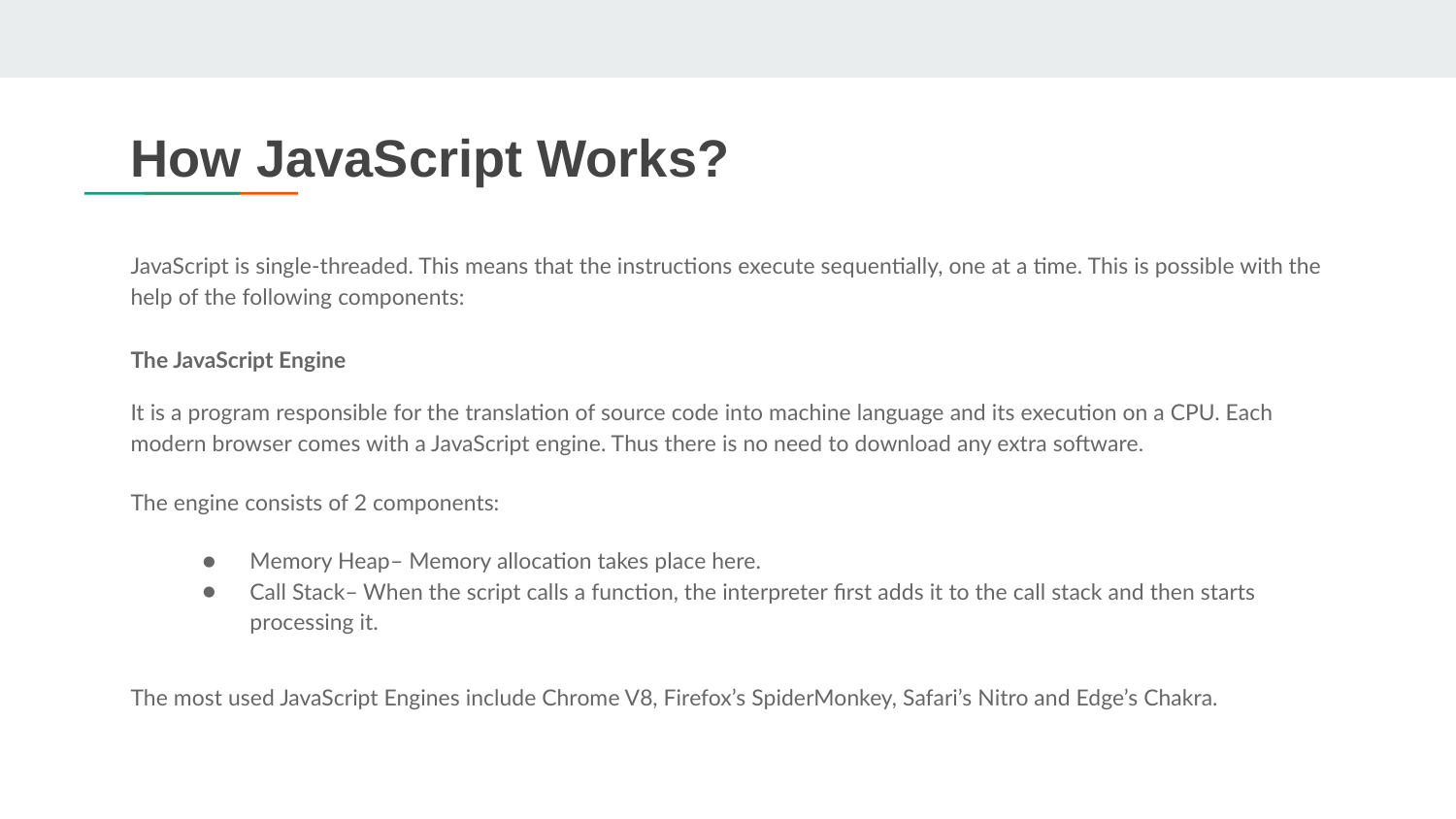

# How JavaScript Works?
JavaScript is single-threaded. This means that the instructions execute sequentially, one at a time. This is possible with the help of the following components:
The JavaScript Engine
It is a program responsible for the translation of source code into machine language and its execution on a CPU. Each modern browser comes with a JavaScript engine. Thus there is no need to download any extra software.
The engine consists of 2 components:
Memory Heap– Memory allocation takes place here.
Call Stack– When the script calls a function, the interpreter first adds it to the call stack and then starts processing it.
The most used JavaScript Engines include Chrome V8, Firefox’s SpiderMonkey, Safari’s Nitro and Edge’s Chakra.